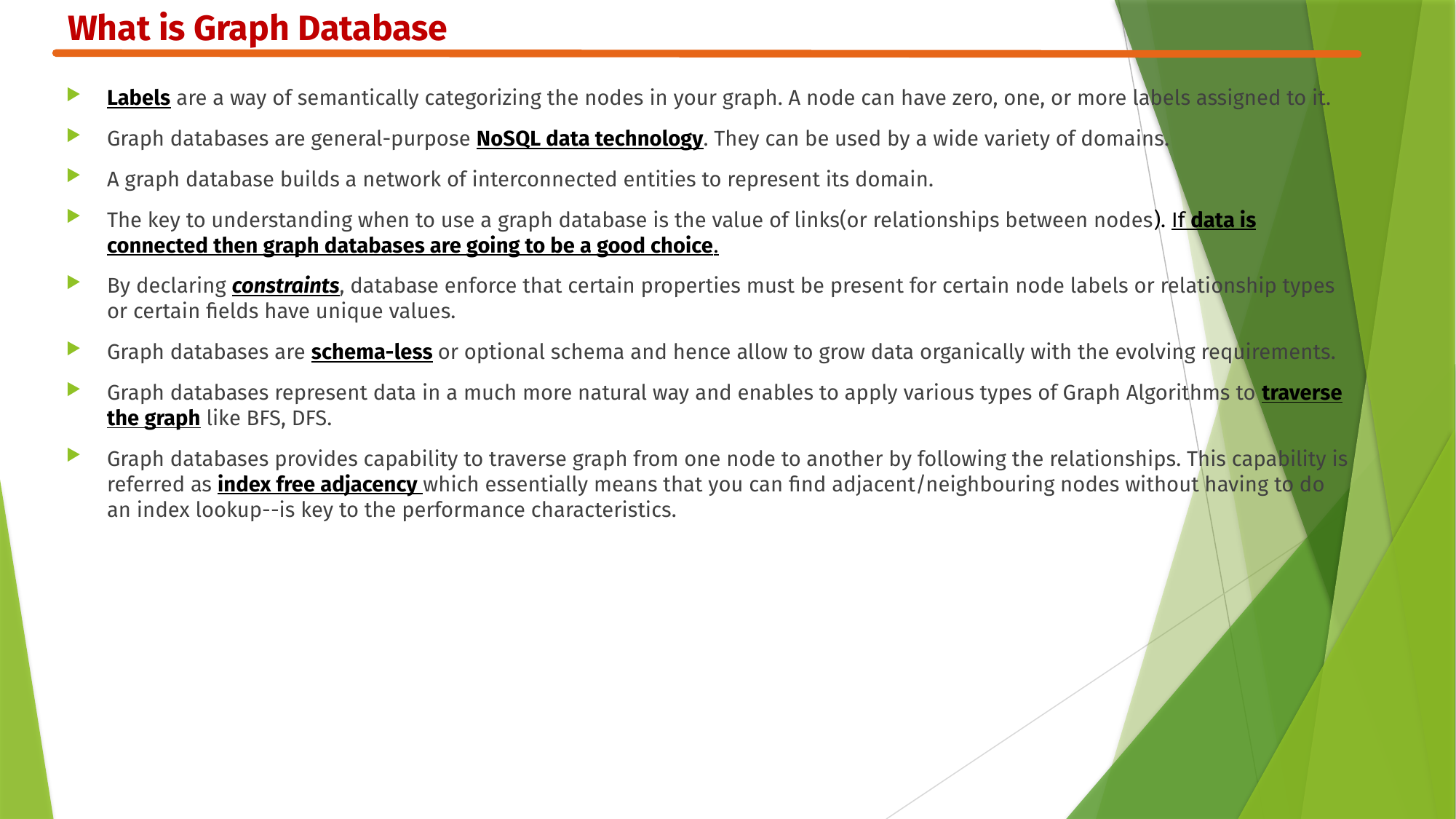

What is Graph Database
Labels are a way of semantically categorizing the nodes in your graph. A node can have zero, one, or more labels assigned to it.
Graph databases are general-purpose NoSQL data technology. They can be used by a wide variety of domains.
A graph database builds a network of interconnected entities to represent its domain.
The key to understanding when to use a graph database is the value of links(or relationships between nodes). If data is connected then graph databases are going to be a good choice.
By declaring constraints, database enforce that certain properties must be present for certain node labels or relationship types or certain fields have unique values.
Graph databases are schema-less or optional schema and hence allow to grow data organically with the evolving requirements.
Graph databases represent data in a much more natural way and enables to apply various types of Graph Algorithms to traverse the graph like BFS, DFS.
Graph databases provides capability to traverse graph from one node to another by following the relationships. This capability is referred as index free adjacency which essentially means that you can find adjacent/neighbouring nodes without having to do an index lookup--is key to the performance characteristics.